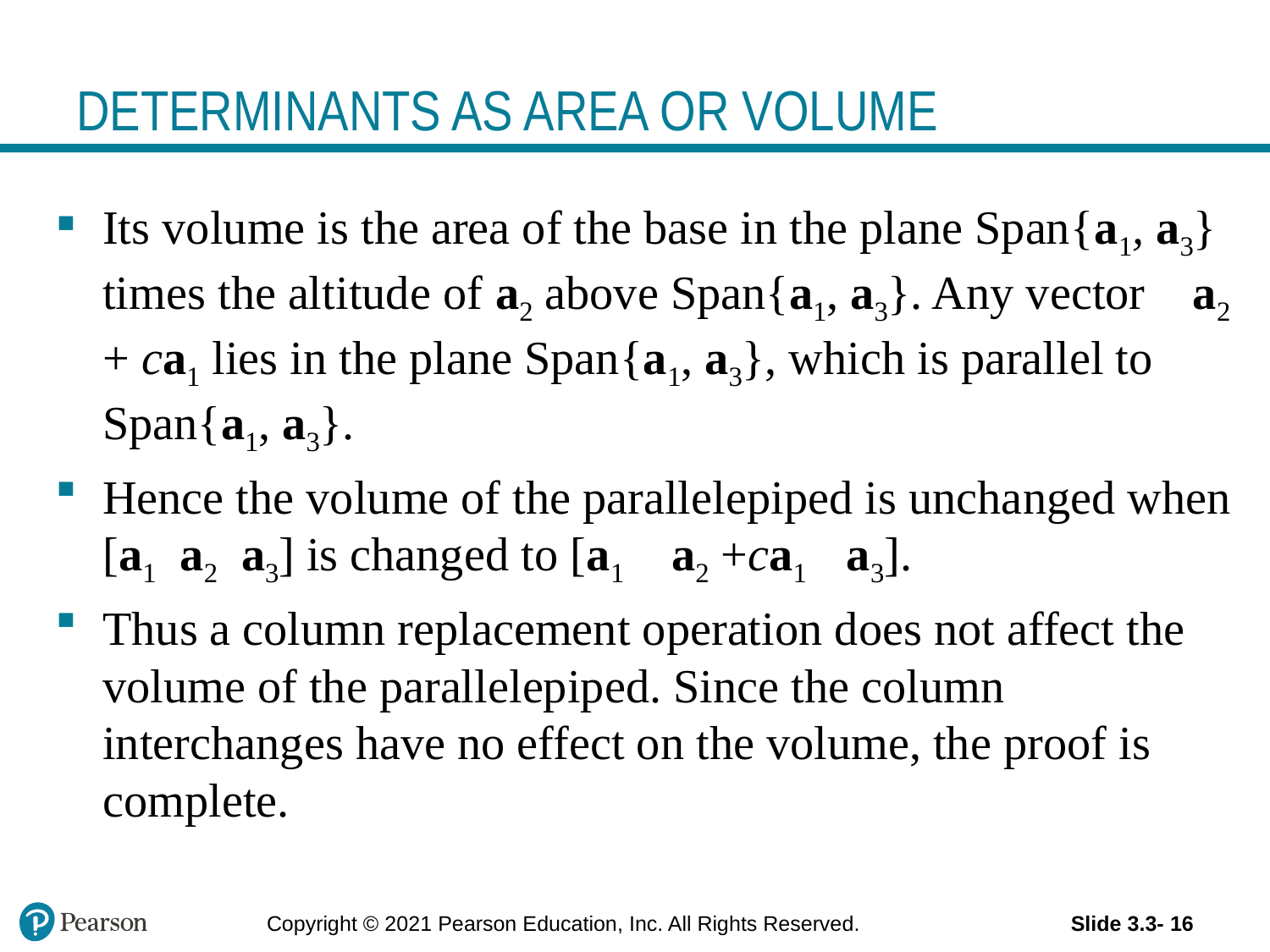

# DETERMINANTS AS AREA OR VOLUME
Its volume is the area of the base in the plane Span{a1, a3} times the altitude of a2 above Span{a1, a3}. Any vector    a2 + ca1 lies in the plane Span{a1, a3}, which is parallel to Span{a1, a3}.
Hence the volume of the parallelepiped is unchanged when [a1  a2  a3] is changed to [a1    a2 +ca1     a3].
Thus a column replacement operation does not affect the volume of the parallelepiped. Since the column interchanges have no effect on the volume, the proof is complete.
Copyright © 2021 Pearson Education, Inc. All Rights Reserved.
Slide 3.3- 16